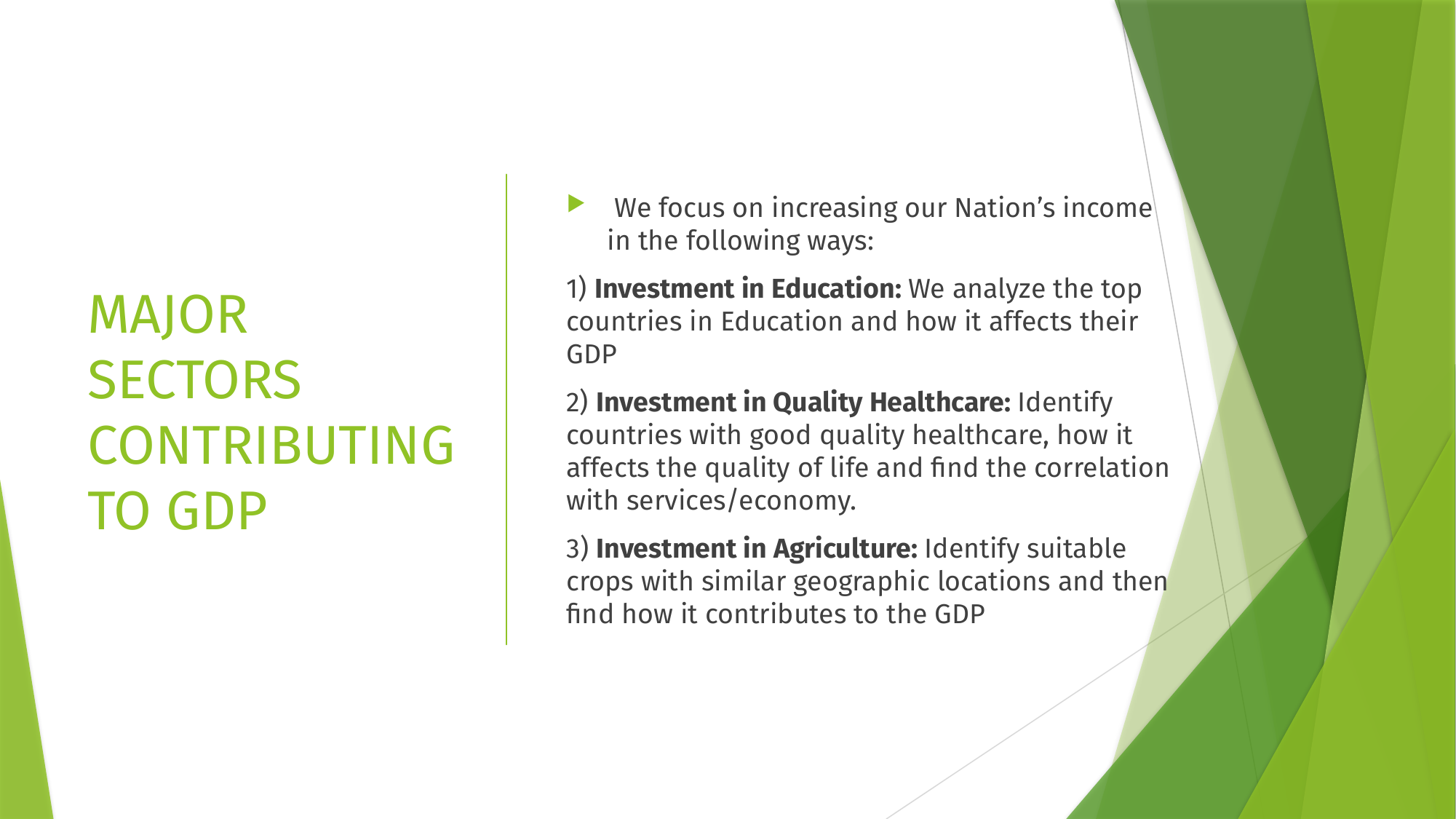

# MAJOR SECTORS CONTRIBUTING TO GDP

 We focus on increasing our Nation’s income in the following ways:
1) Investment in Education: We analyze the top countries in Education and how it affects their GDP
2) Investment in Quality Healthcare: Identify countries with good quality healthcare, how it affects the quality of life and find the correlation with services/economy.
3) Investment in Agriculture: Identify suitable crops with similar geographic locations and then find how it contributes to the GDP